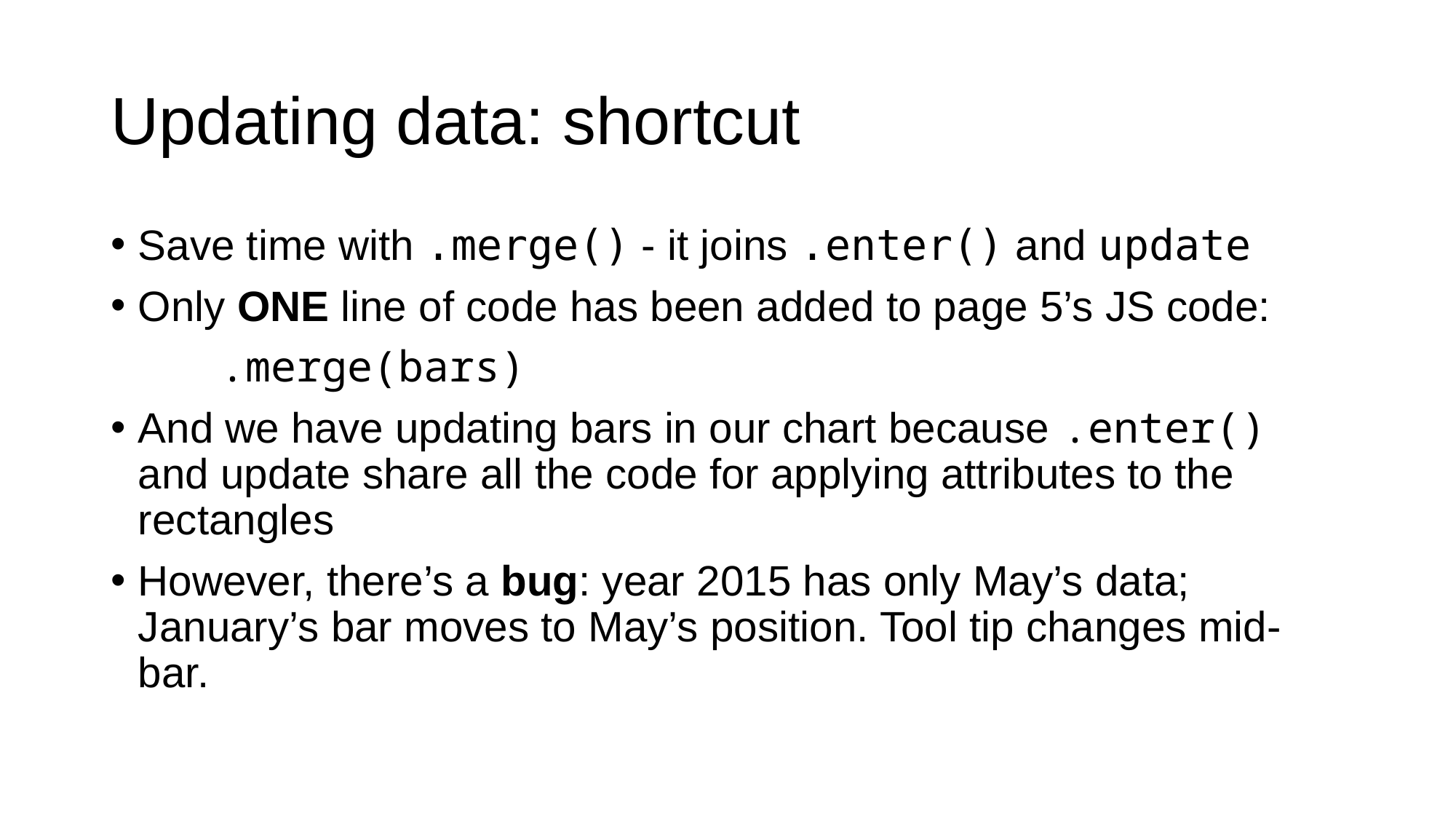

# Updating data: shortcut
Save time with .merge() - it joins .enter() and update
Only ONE line of code has been added to page 5’s JS code:
	.merge(bars)
And we have updating bars in our chart because .enter() and update share all the code for applying attributes to the rectangles
However, there’s a bug: year 2015 has only May’s data; January’s bar moves to May’s position. Tool tip changes mid-bar.